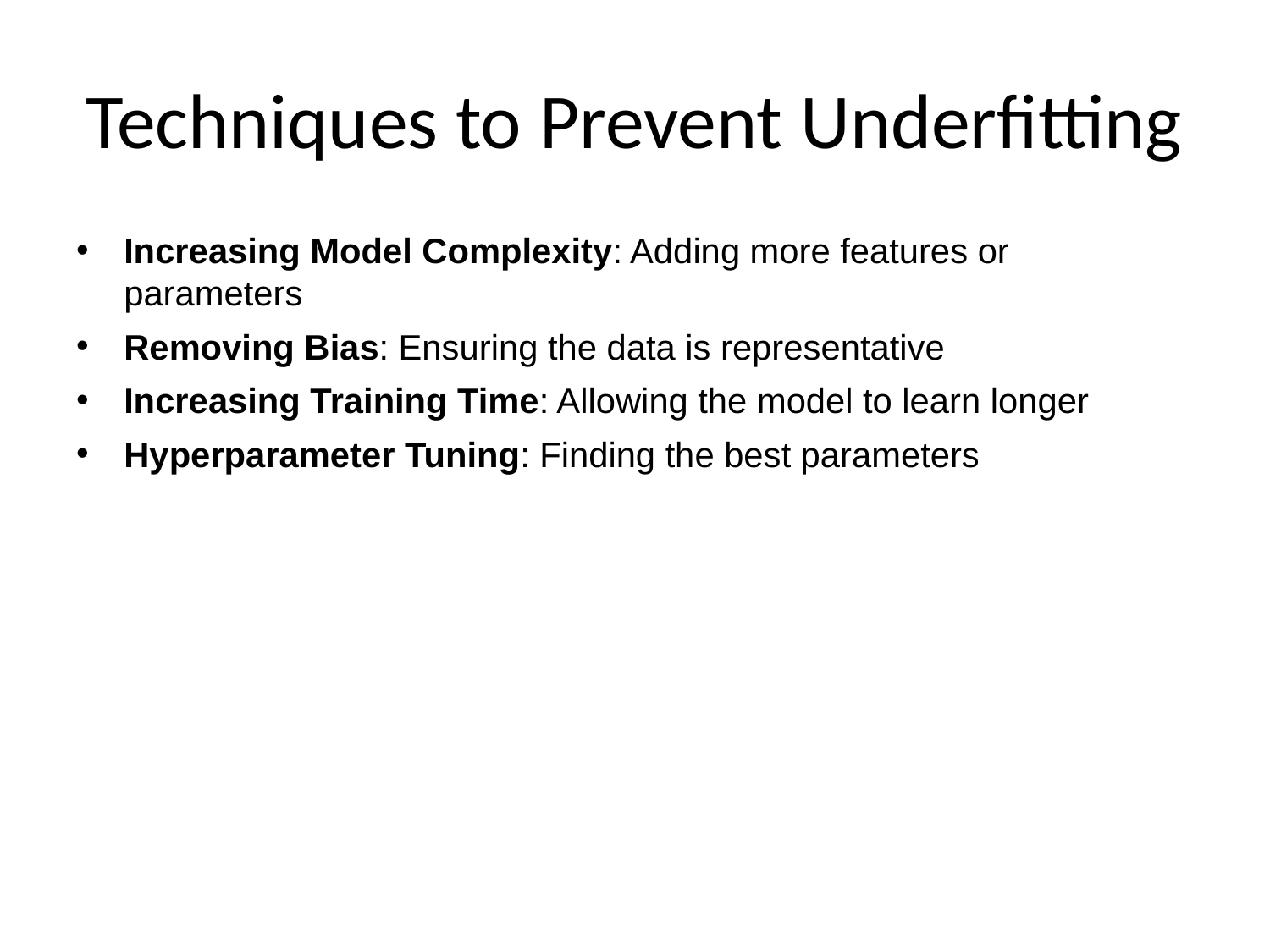

# Techniques to Prevent Underfitting
Increasing Model Complexity: Adding more features or parameters
Removing Bias: Ensuring the data is representative
Increasing Training Time: Allowing the model to learn longer
Hyperparameter Tuning: Finding the best parameters